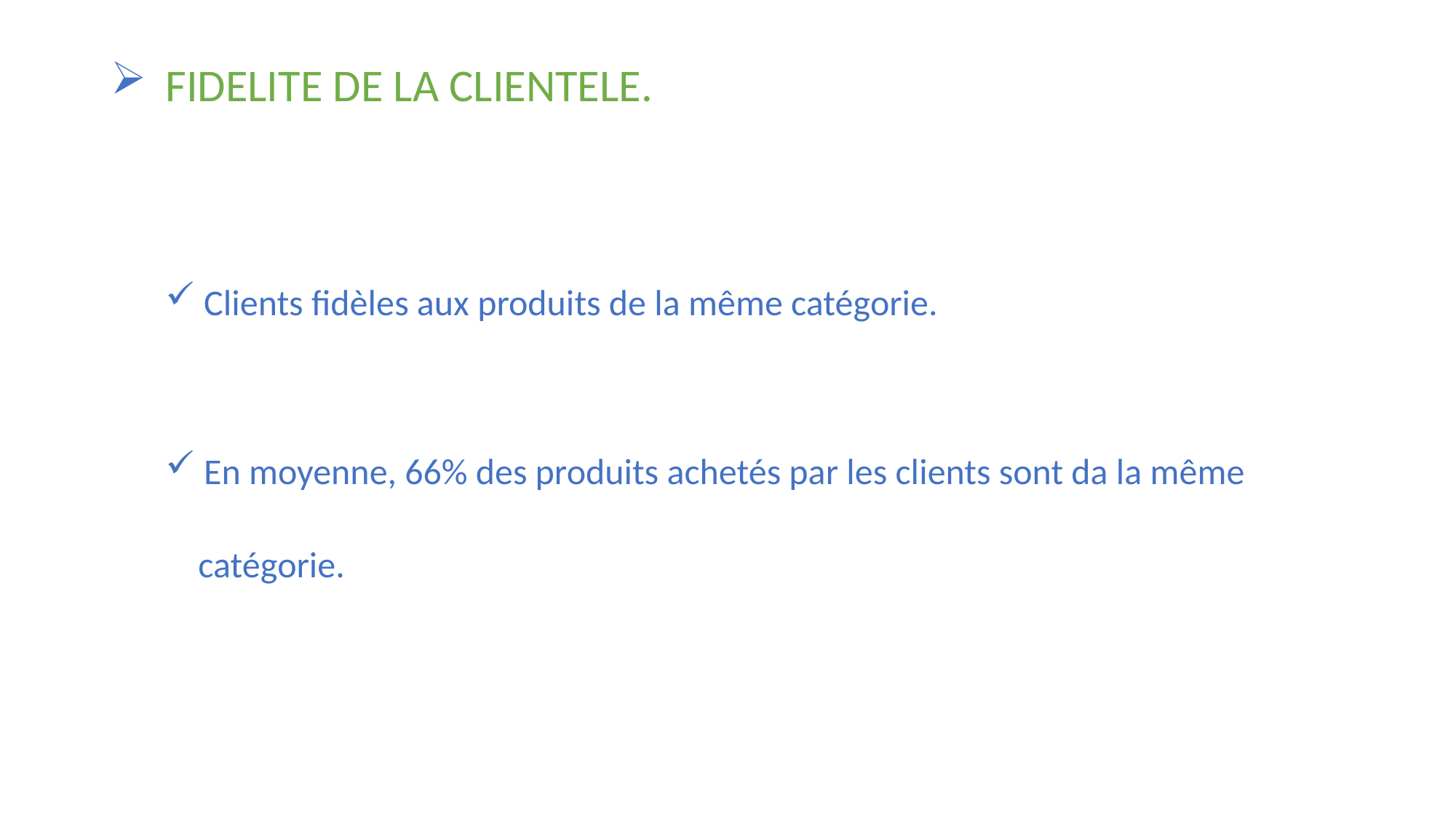

# FIDELITE DE LA CLIENTELE.
 Clients fidèles aux produits de la même catégorie.

 En moyenne, 66% des produits achetés par les clients sont da la même

    catégorie.